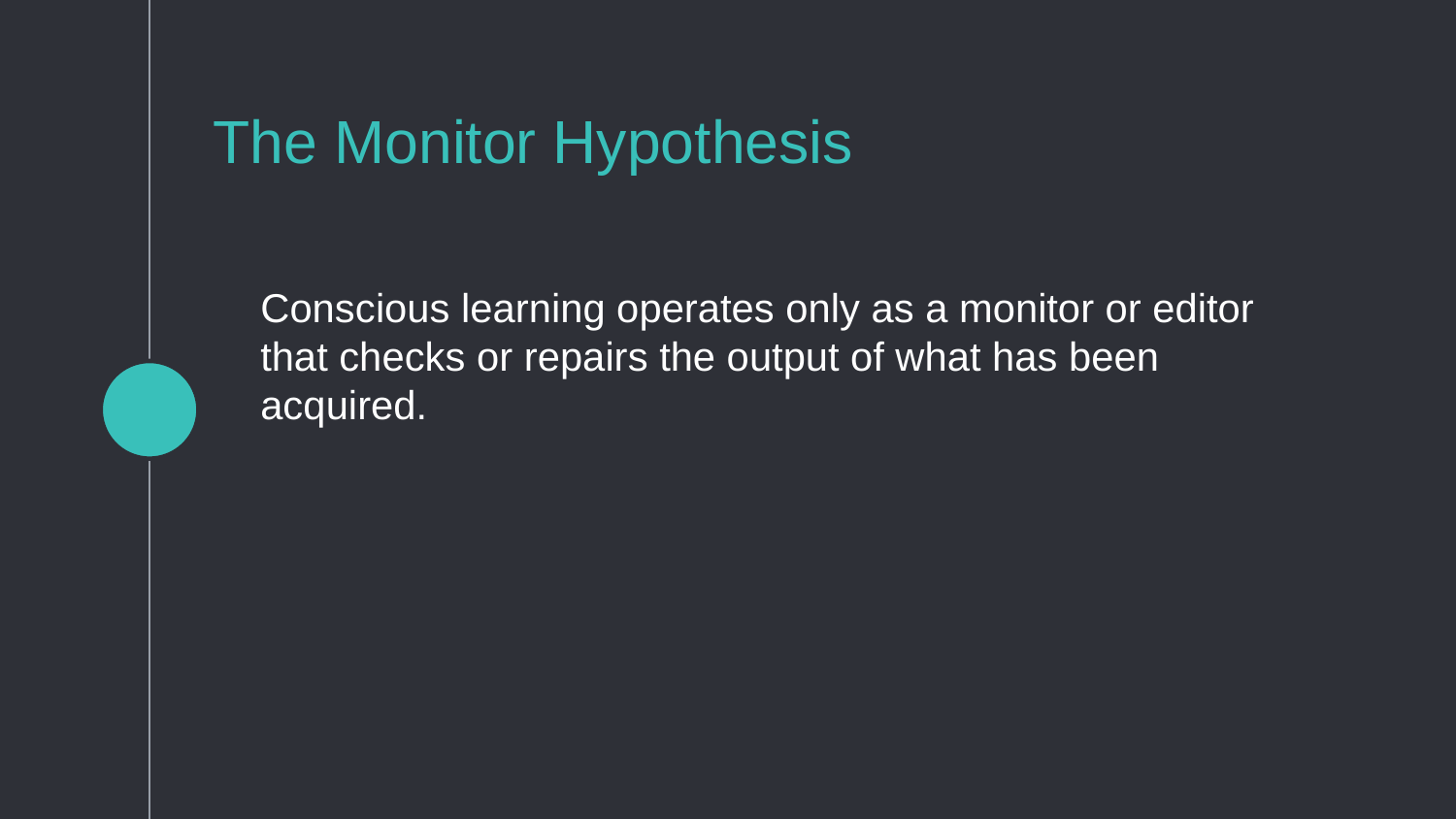

# The Monitor Hypothesis
	Conscious learning operates only as a monitor or editor that checks or repairs the output of what has been acquired.